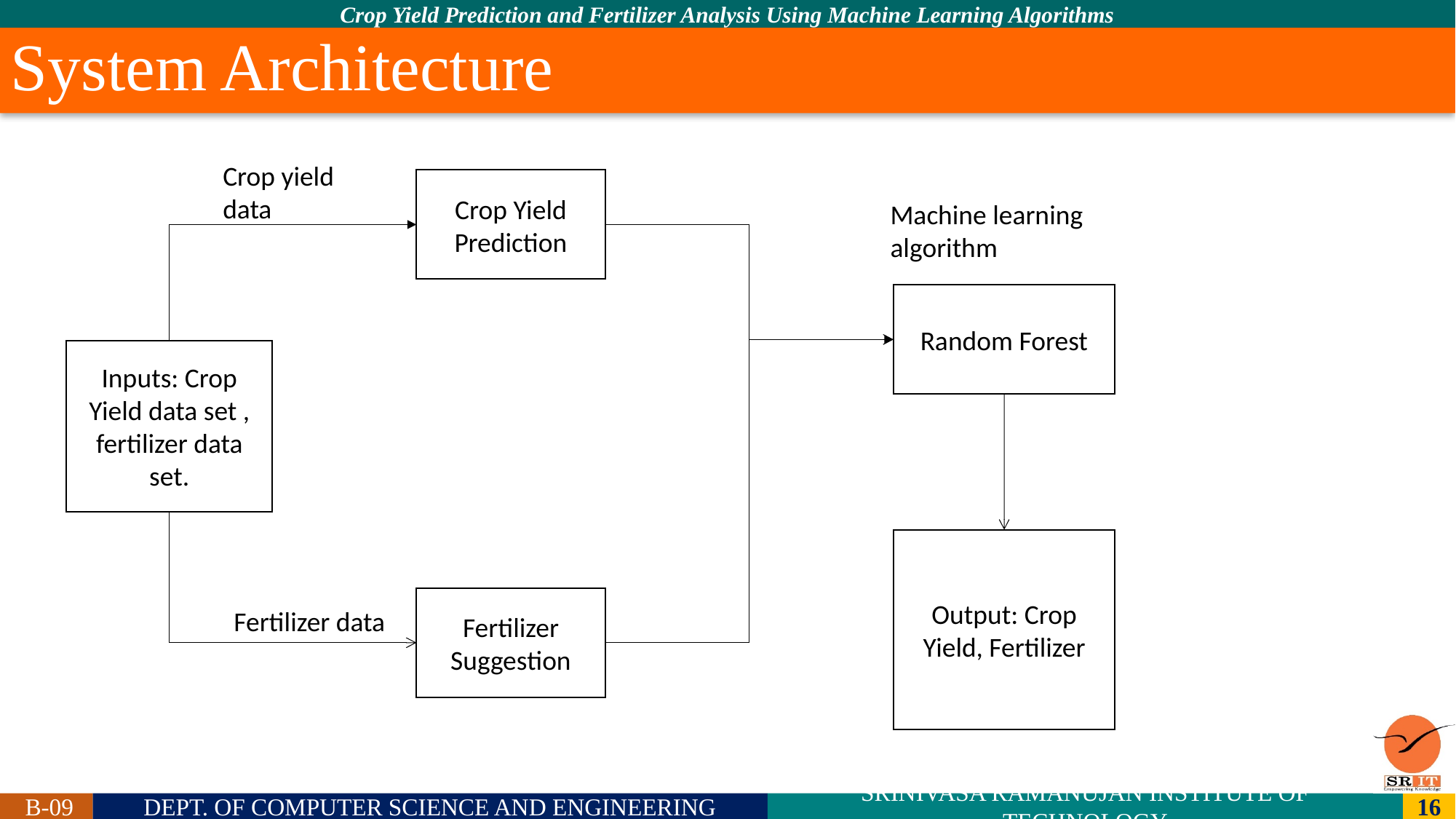

# System Architecture

Crop yield data
Crop Yield Prediction
Machine learning algorithm
Random Forest
Inputs: Crop Yield data set , fertilizer data set.
Output: Crop Yield, Fertilizer
Fertilizer Suggestion
Fertilizer data